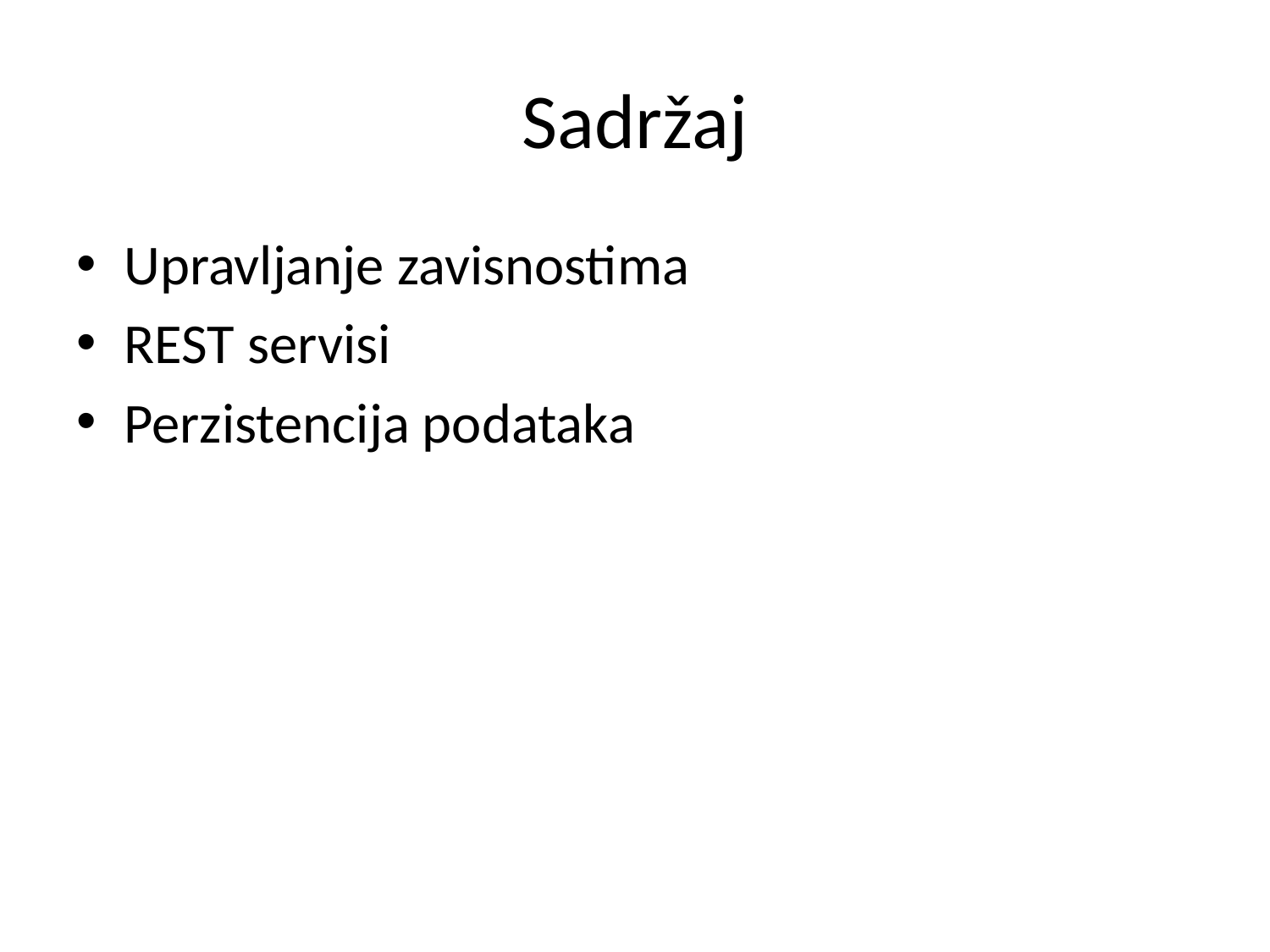

# Sadržaj
Upravljanje zavisnostima
REST servisi
Perzistencija podataka